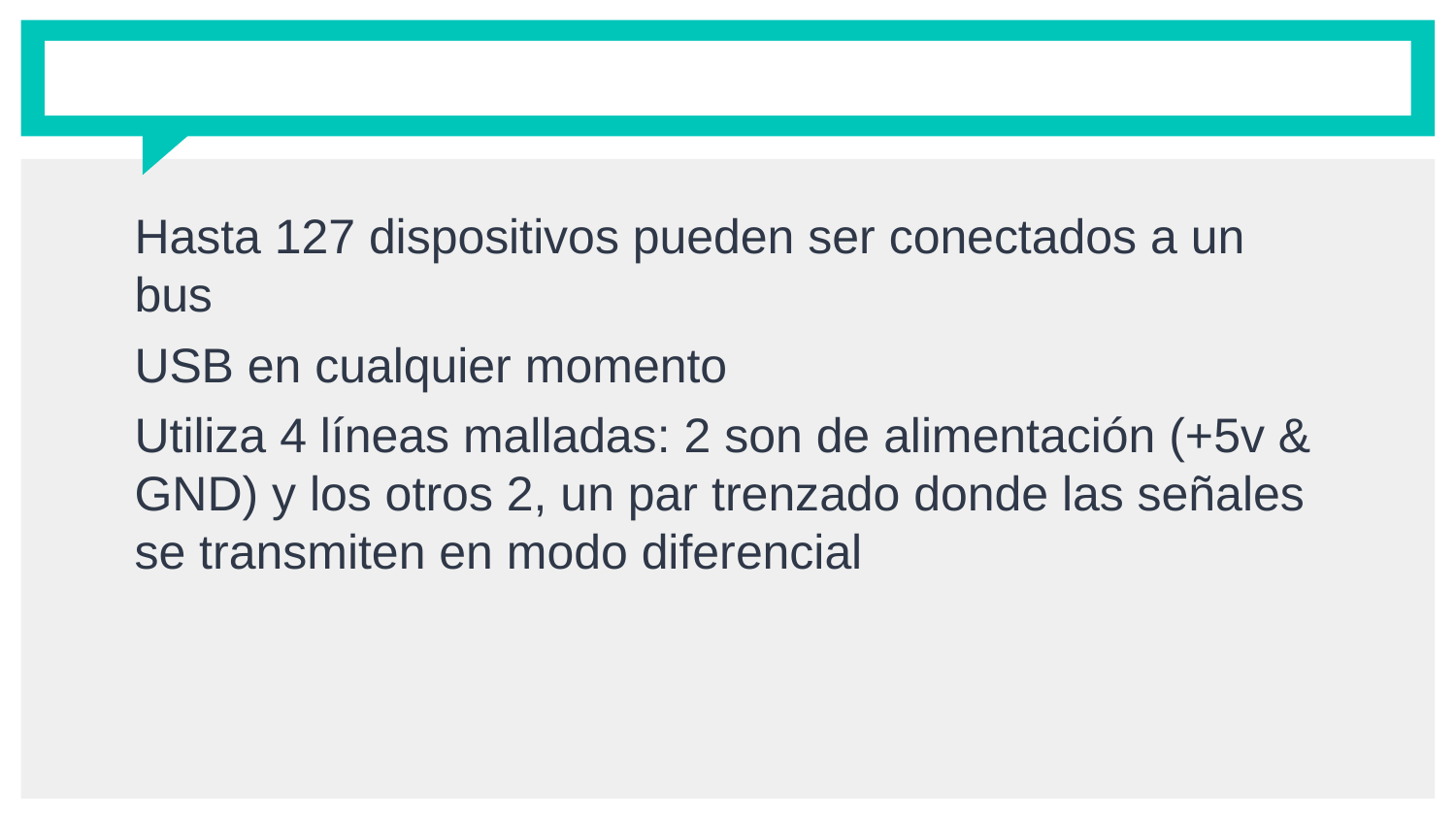

#
Hasta 127 dispositivos pueden ser conectados a un bus
USB en cualquier momento
Utiliza 4 líneas malladas: 2 son de alimentación (+5v & GND) y los otros 2, un par trenzado donde las señales se transmiten en modo diferencial